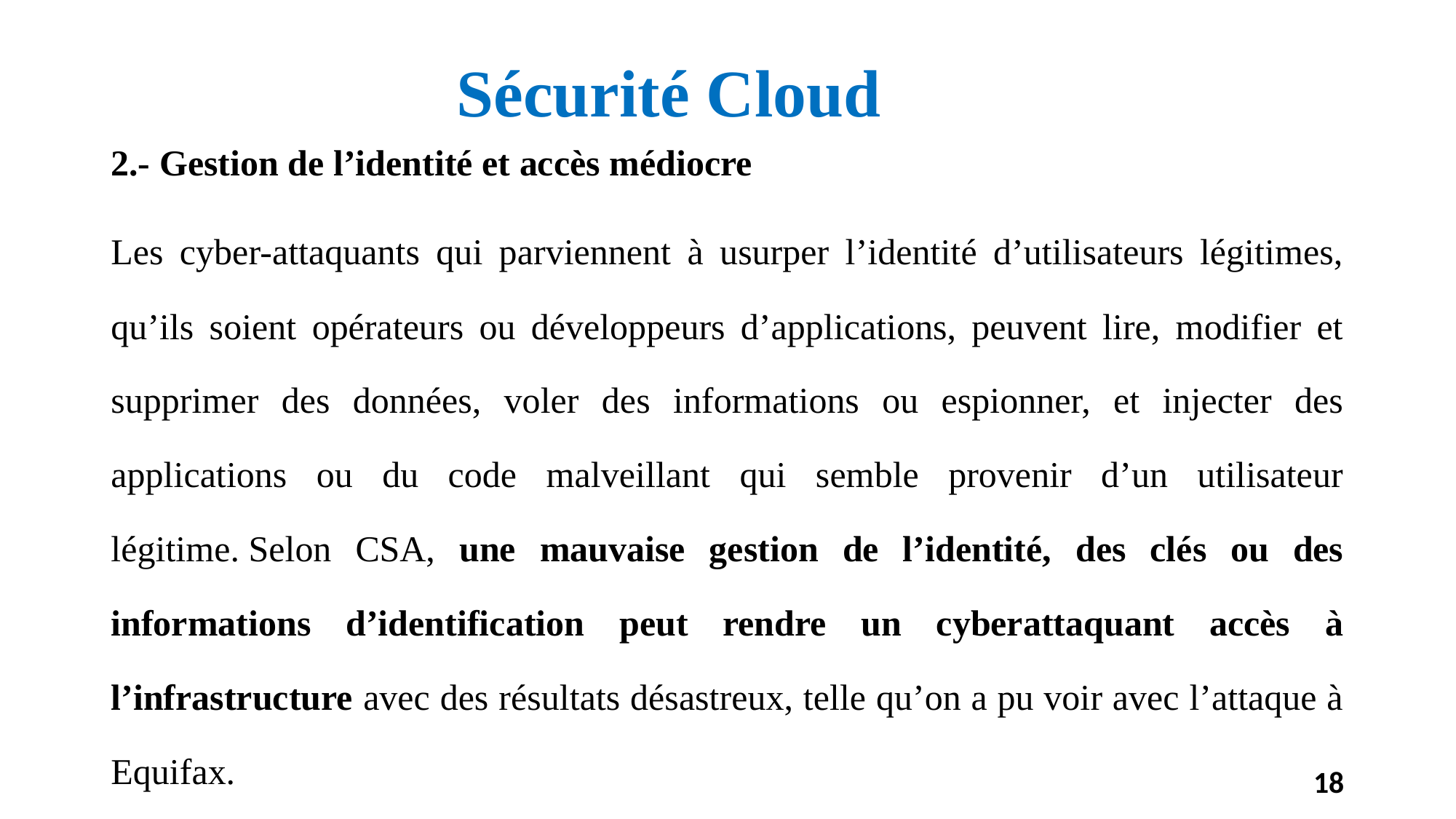

# Sécurité Cloud
2.- Gestion de l’identité et accès médiocre
Les cyber-attaquants qui parviennent à usurper l’identité d’utilisateurs légitimes, qu’ils soient opérateurs ou développeurs d’applications, peuvent lire, modifier et supprimer des données, voler des informations ou espionner, et injecter des applications ou du code malveillant qui semble provenir d’un utilisateur légitime. Selon CSA, une mauvaise gestion de l’identité, des clés ou des informations d’identification peut rendre un cyberattaquant accès à l’infrastructure avec des résultats désastreux, telle qu’on a pu voir avec l’attaque à Equifax.
18